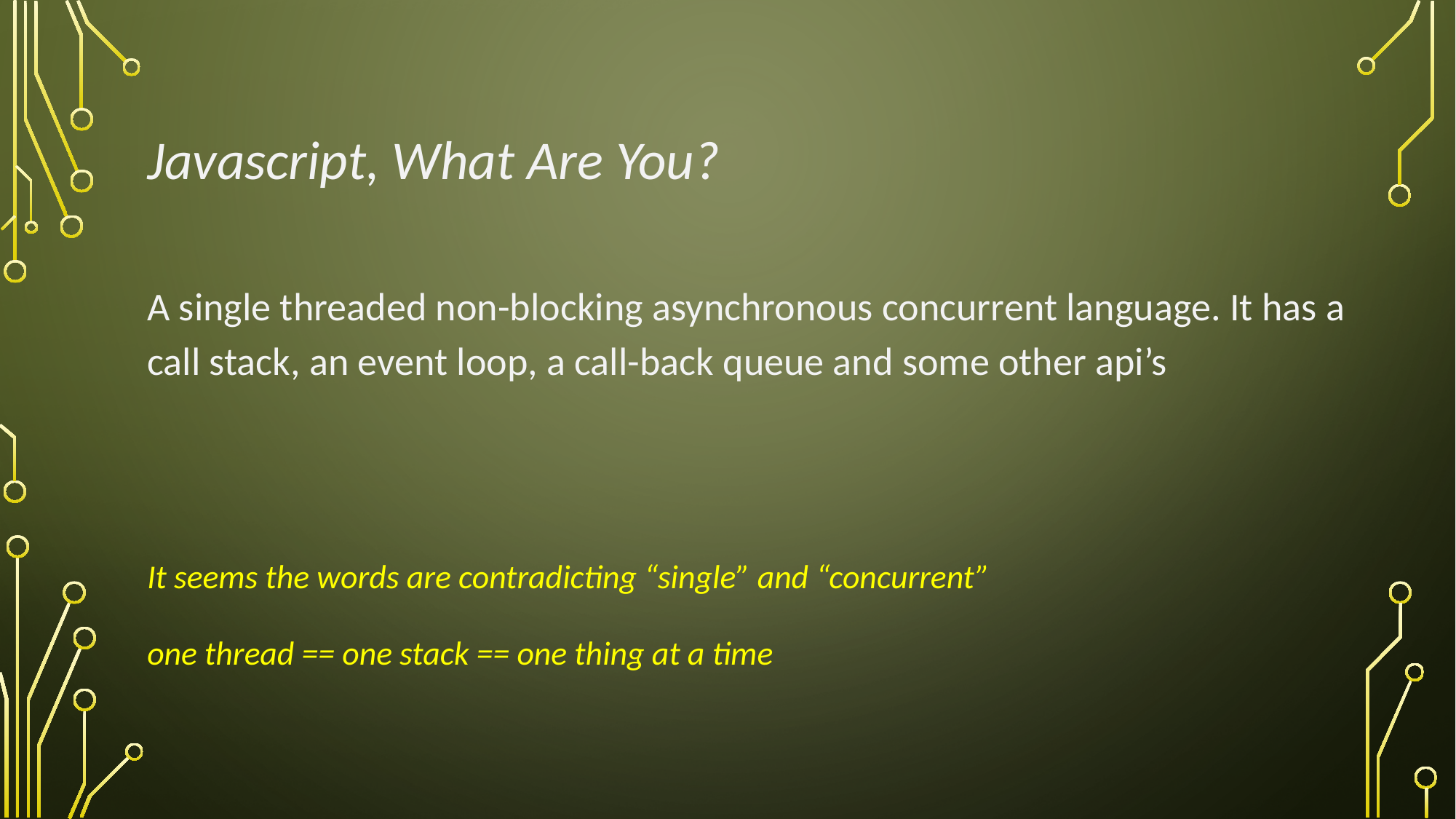

# Javascript, What Are You?
A single threaded non-blocking asynchronous concurrent language. It has a call stack, an event loop, a call-back queue and some other api’s

It seems the words are contradicting “single” and “concurrent”
one thread == one stack == one thing at a time